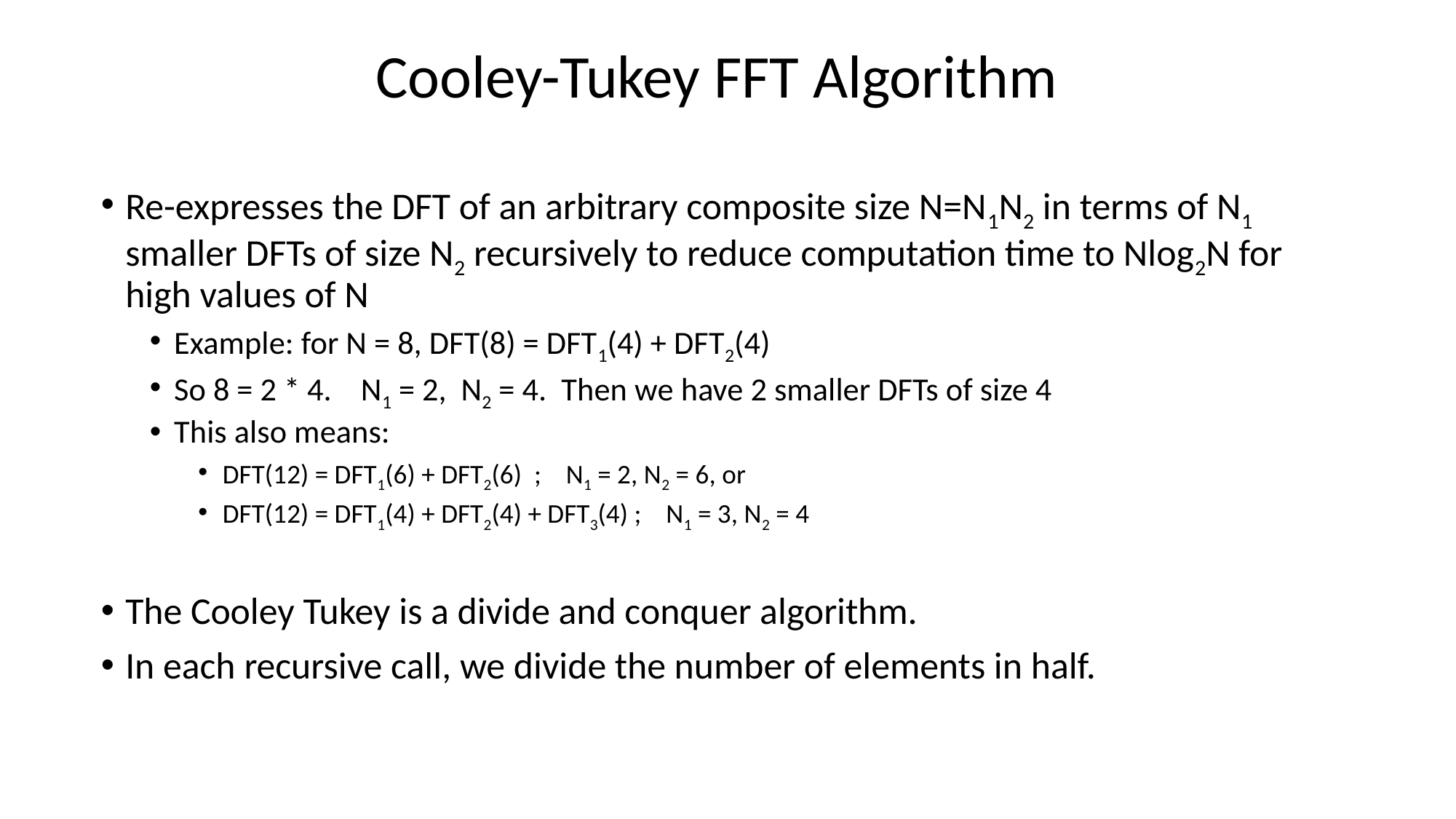

# Cooley-Tukey FFT Algorithm
Re-expresses the DFT of an arbitrary composite size N=N1N2 in terms of N1 smaller DFTs of size N2 recursively to reduce computation time to Nlog2N for high values of N
Example: for N = 8, DFT(8) = DFT1(4) + DFT2(4)
So 8 = 2 * 4.    N1 = 2,  N2 = 4.  Then we have 2 smaller DFTs of size 4
This also means:
DFT(12) = DFT1(6) + DFT2(6)  ;    N1 = 2, N2 = 6, or
DFT(12) = DFT1(4) + DFT2(4) + DFT3(4) ;    N1 = 3, N2 = 4

The Cooley Tukey is a divide and conquer algorithm.
In each recursive call, we divide the number of elements in half.